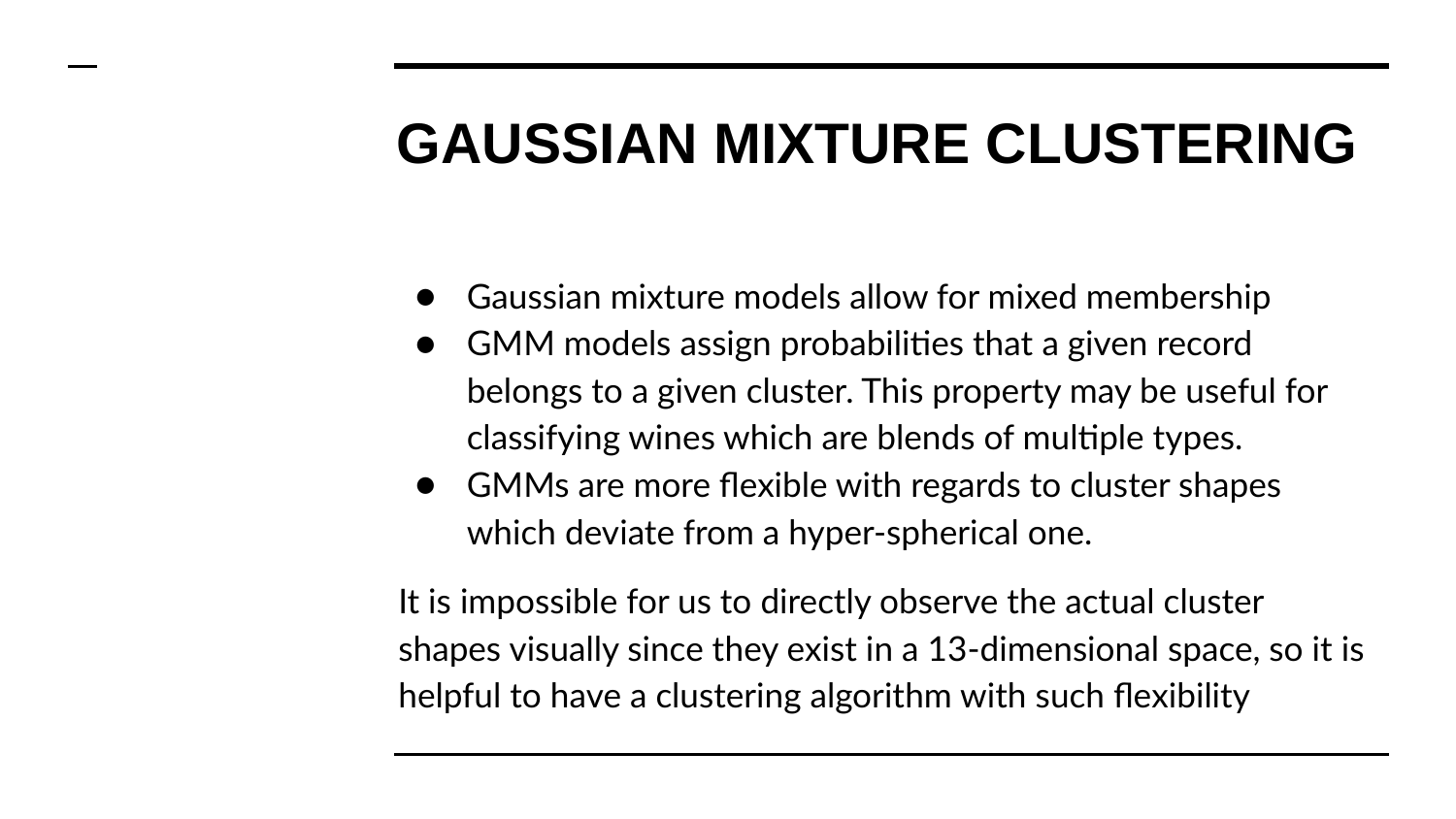

# GAUSSIAN MIXTURE CLUSTERING

Gaussian mixture models allow for mixed membership
GMM models assign probabilities that a given record belongs to a given cluster. This property may be useful for classifying wines which are blends of multiple types.
GMMs are more flexible with regards to cluster shapes which deviate from a hyper-spherical one.
It is impossible for us to directly observe the actual cluster shapes visually since they exist in a 13-dimensional space, so it is helpful to have a clustering algorithm with such flexibility